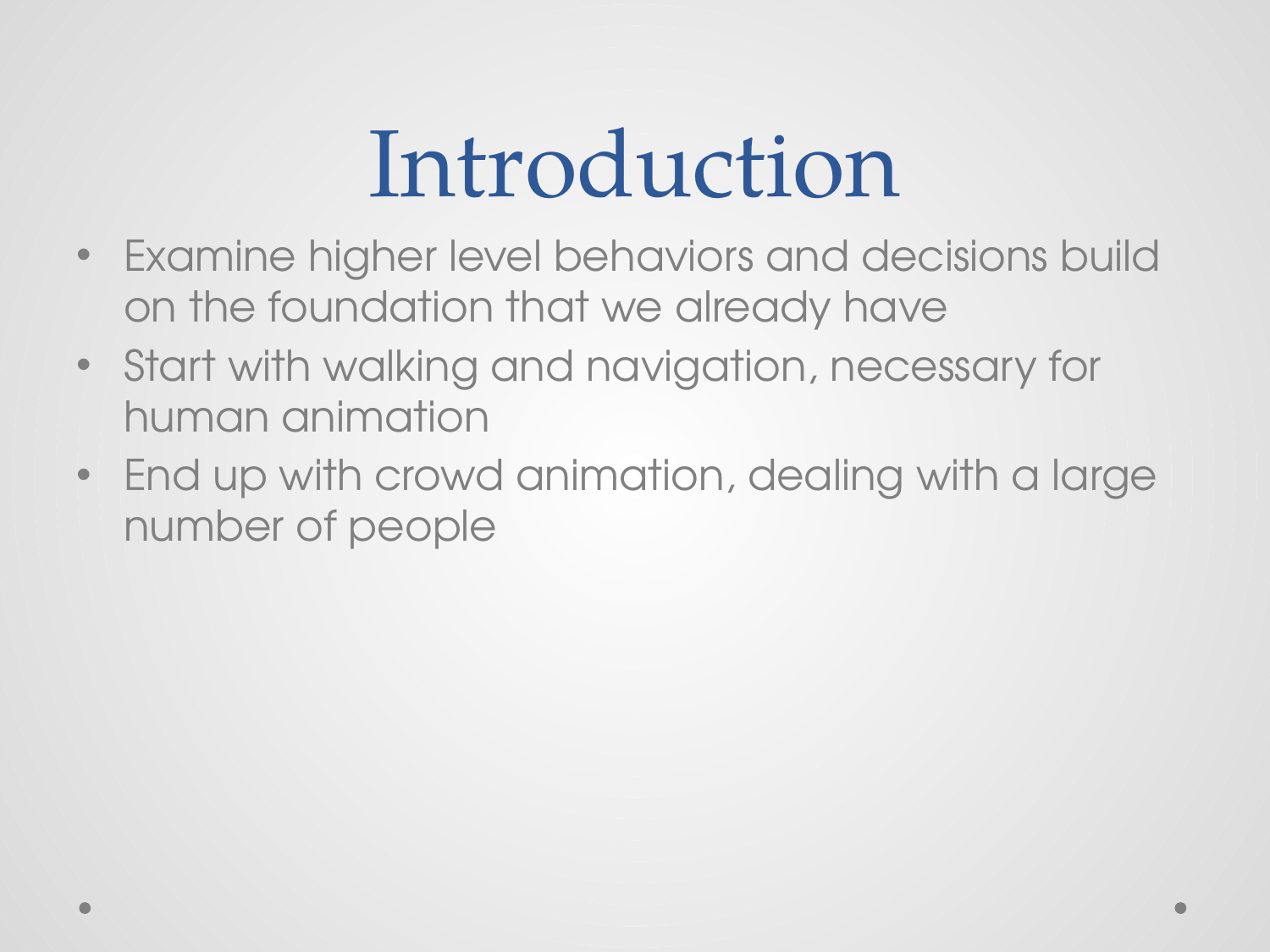

# Introduction
Examine higher level behaviors and decisions build on the foundation that we already have
Start with walking and navigation, necessary for human animation
End up with crowd animation, dealing with a large number of people